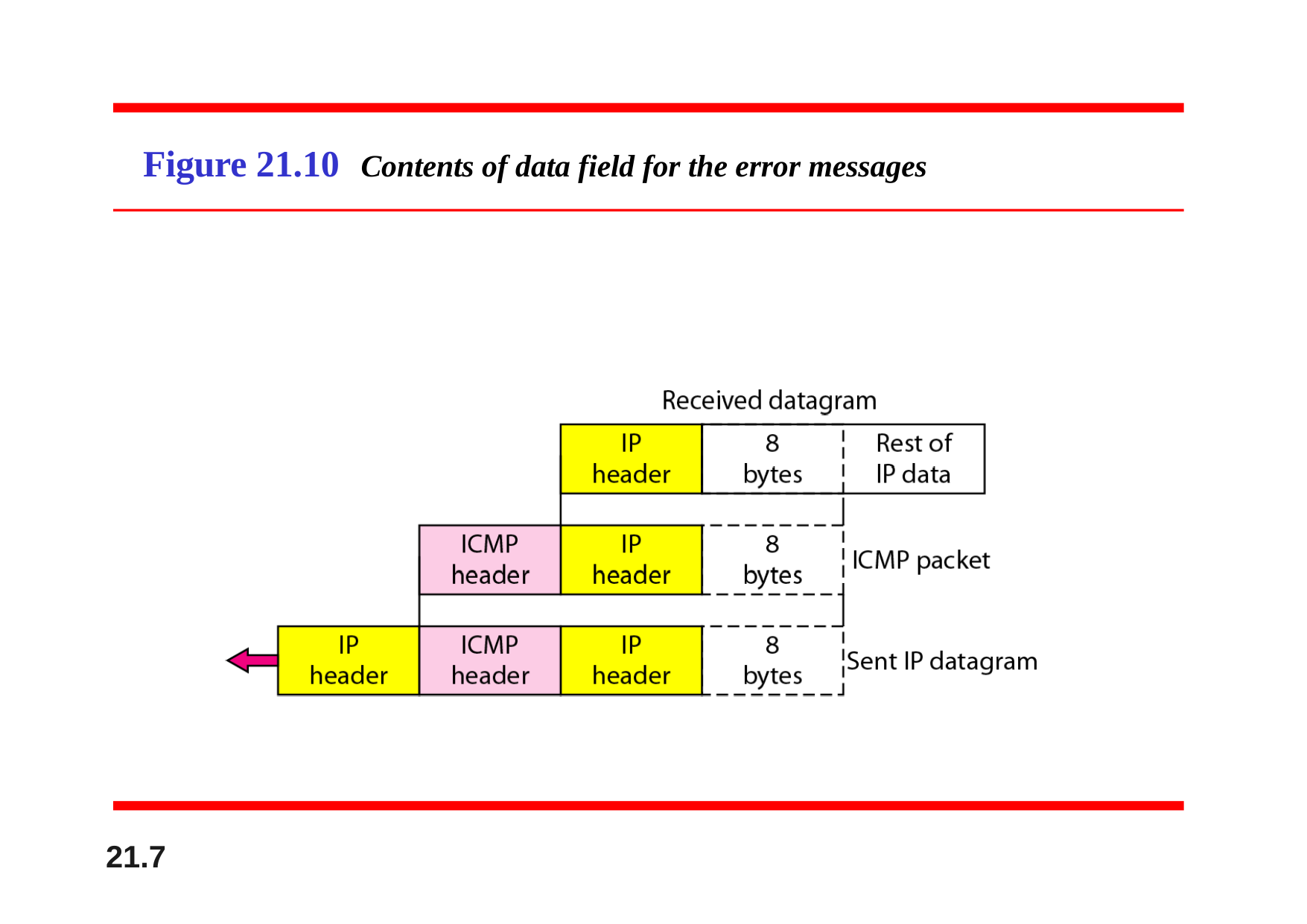

# Figure 21.10	Contents of data field for the error messages

21.7